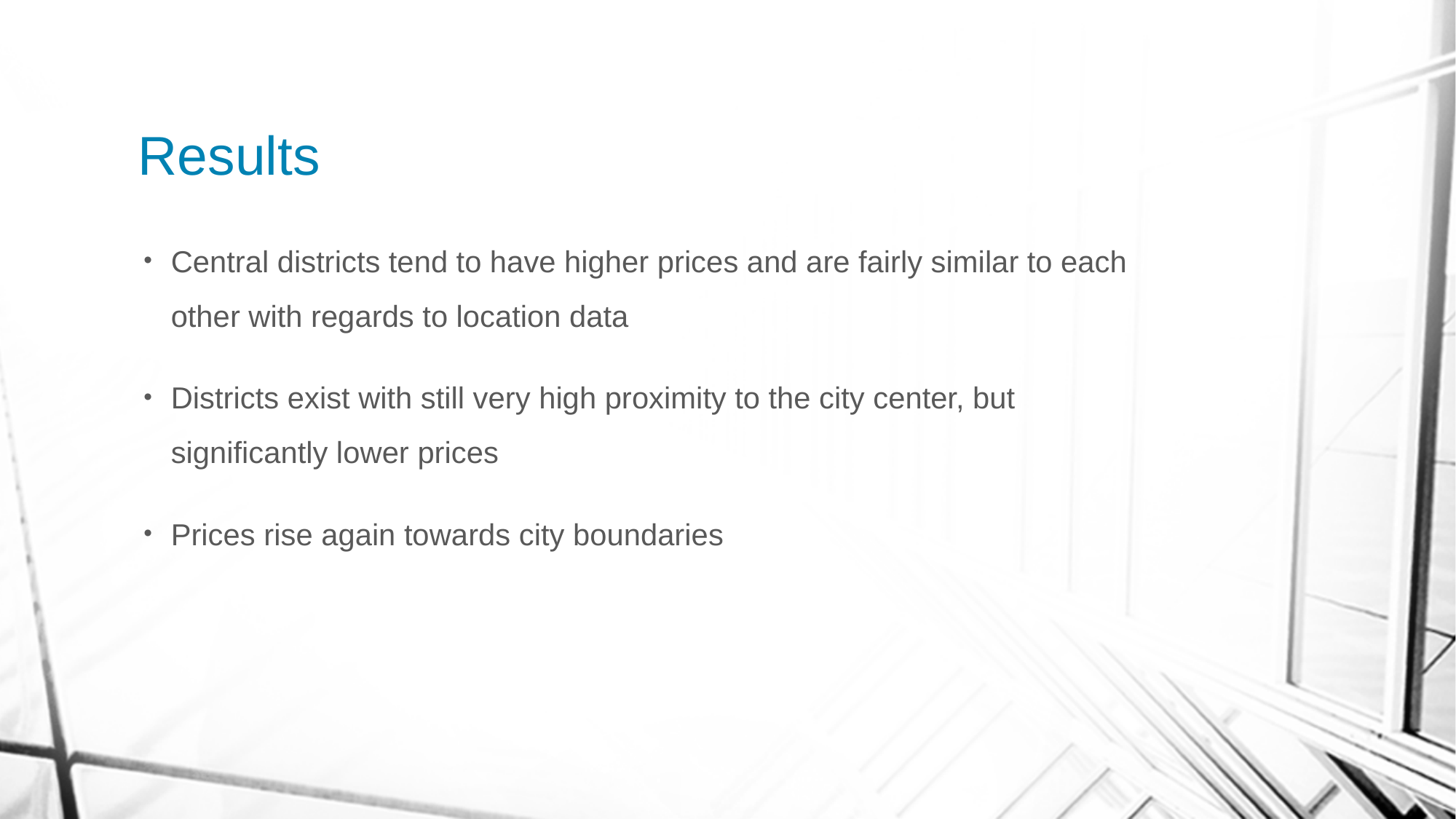

# Results
Central districts tend to have higher prices and are fairly similar to each other with regards to location data
Districts exist with still very high proximity to the city center, but significantly lower prices
Prices rise again towards city boundaries